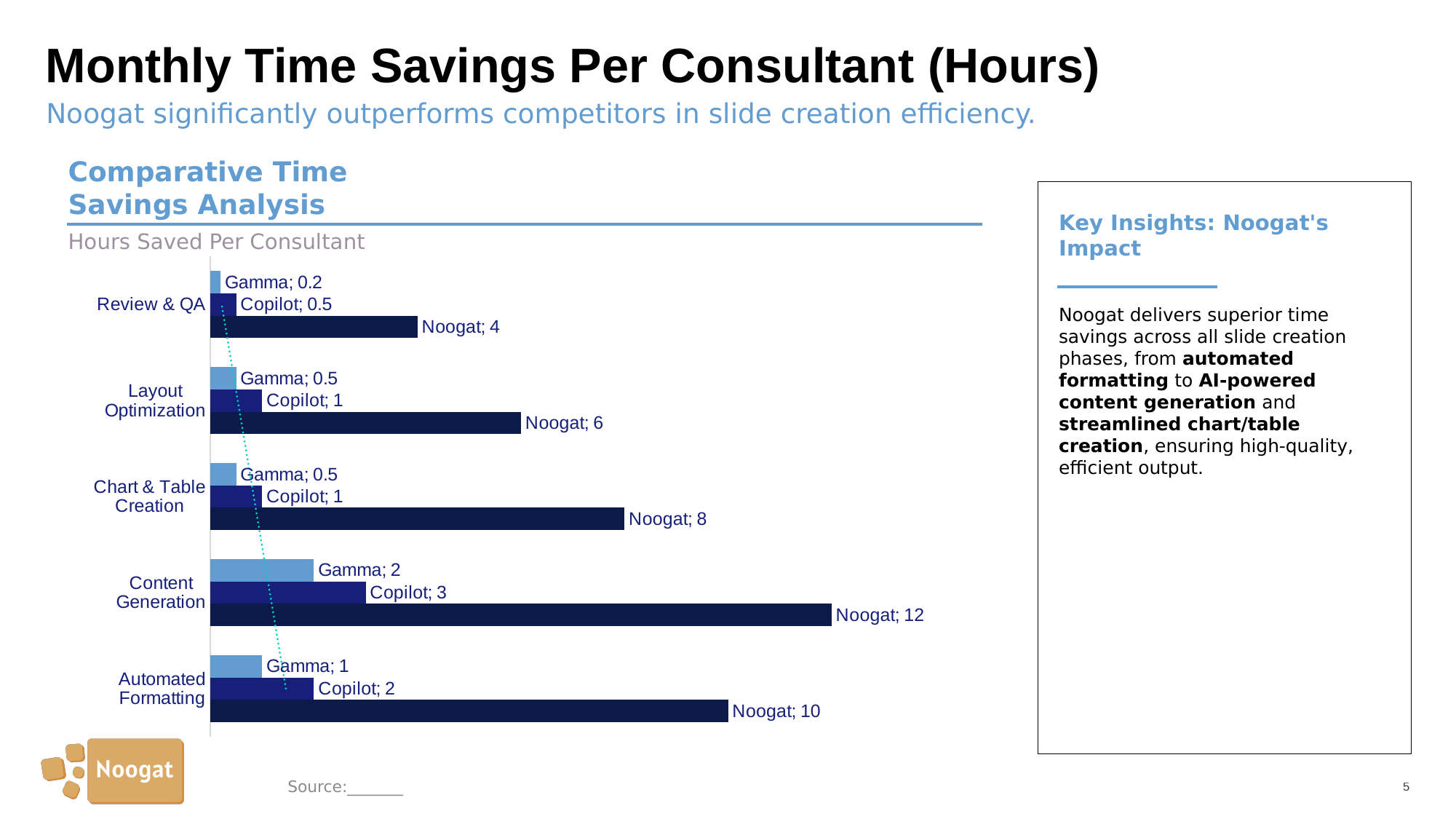

# Monthly Time Savings Per Consultant (Hours)
Noogat significantly outperforms competitors in slide creation efficiency.

Comparative Time Savings Analysis
Key Insights: Noogat's Impact
Hours Saved Per Consultant

### Chart

| Category | Noogat | Copilot | Gamma |
|---|---|---|---|
| Automated Formatting | 10.0 | 2.0 | 1.0 |
| Content Generation | 12.0 | 3.0 | 2.0 |
| Chart & Table Creation | 8.0 | 1.0 | 0.5 |
| Layout Optimization | 6.0 | 1.0 | 0.5 |
| Review & QA | 4.0 | 0.5 | 0.2 |
Noogat delivers superior time savings across all slide creation phases, from automated formatting to AI-powered content generation and streamlined chart/table creation, ensuring high-quality, efficient output.
Source:_______